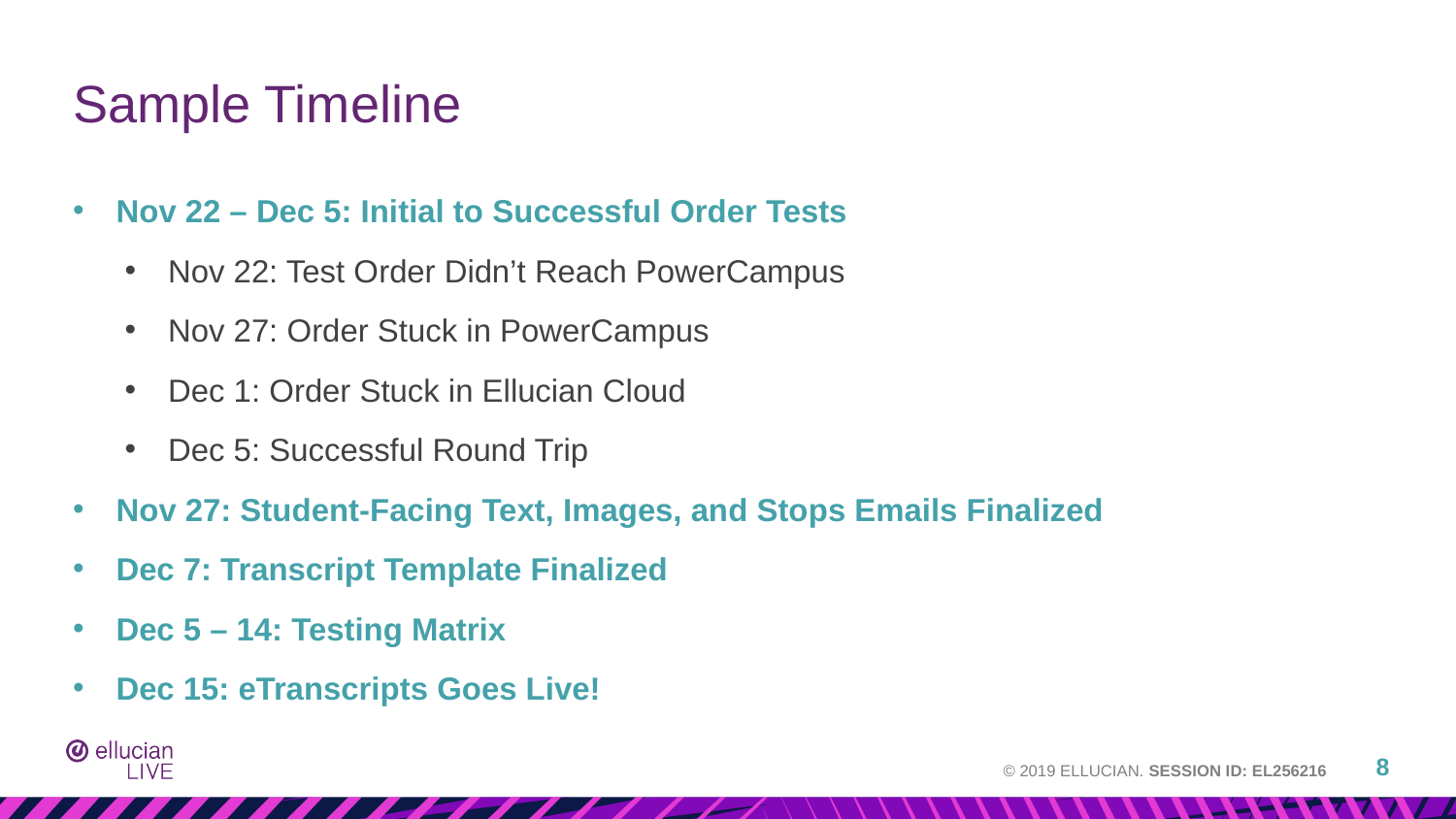

# Sample Timeline
Nov 22 – Dec 5: Initial to Successful Order Tests
Nov 22: Test Order Didn’t Reach PowerCampus
Nov 27: Order Stuck in PowerCampus
Dec 1: Order Stuck in Ellucian Cloud
Dec 5: Successful Round Trip
Nov 27: Student-Facing Text, Images, and Stops Emails Finalized
Dec 7: Transcript Template Finalized
Dec 5 – 14: Testing Matrix
Dec 15: eTranscripts Goes Live!
8